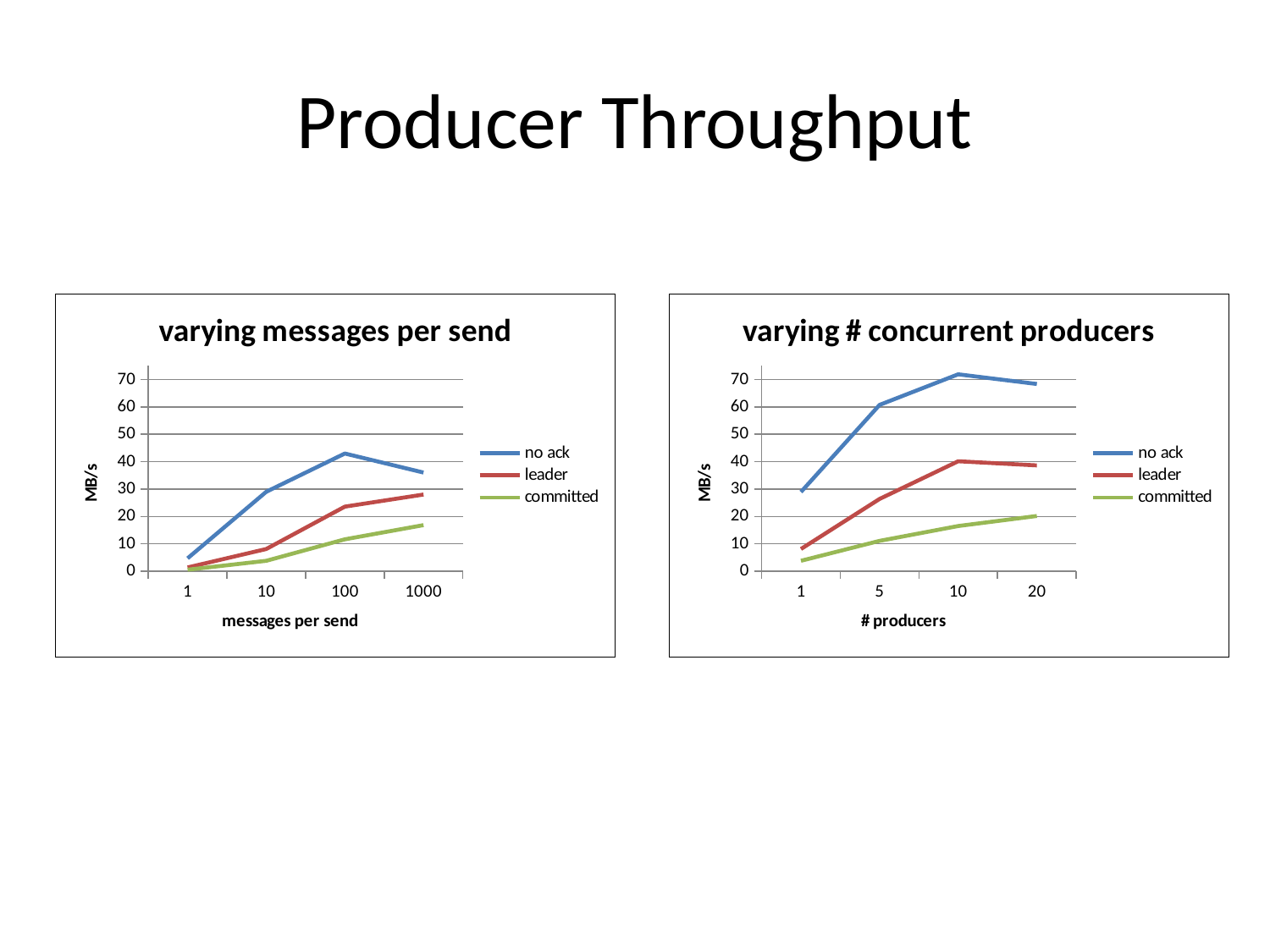

# Producer Throughput

### Chart: varying messages per send

| Category |  |  |  |
|---|---|---|---|
| 1.0 | 4.695799999999998 | 1.36 | 0.535 |
| 10.0 | 28.9851 | 8.1 | 3.78 |
| 100.0 | 42.9881 | 23.57 | 11.63 |
| 1000.0 | 36.0394 | 27.98 | 16.82 |

### Chart: varying # concurrent producers

| Category |  |  |  |
|---|---|---|---|
| 1.0 | 28.9136 | 8.1 | 3.78 |
| 5.0 | 60.7397 | 26.38 | 11.07 |
| 10.0 | 71.9157 | 40.15 | 16.48 |
| 20.0 | 68.3696 | 38.6416 | 20.15 |